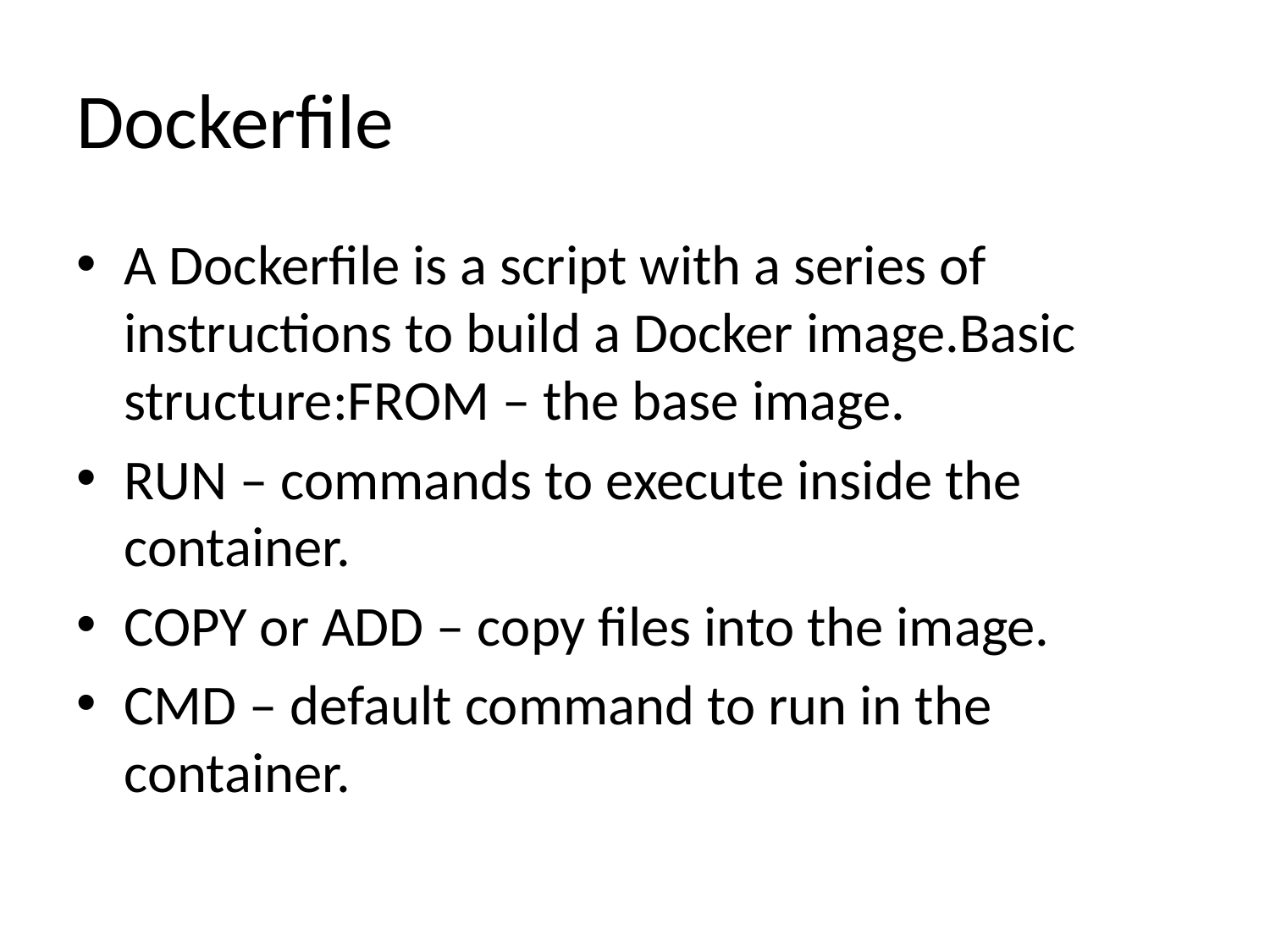

# Dockerfile
A Dockerfile is a script with a series of instructions to build a Docker image.Basic structure:FROM – the base image.
RUN – commands to execute inside the container.
COPY or ADD – copy files into the image.
CMD – default command to run in the container.